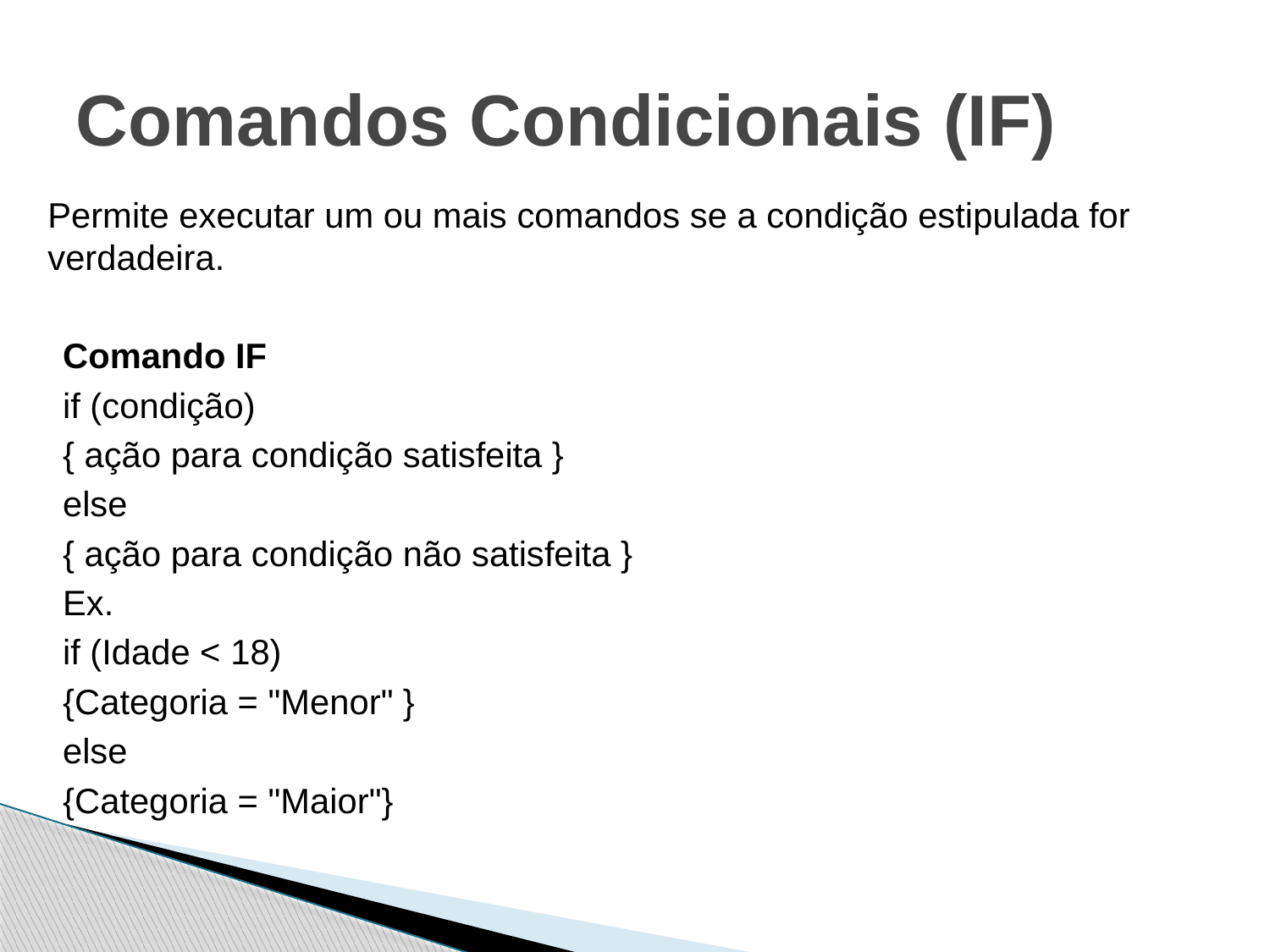

# Comandos Condicionais (IF)
Permite executar um ou mais comandos se a condição estipulada for verdadeira.

Comando IF
if (condição)
{ ação para condição satisfeita }
else
{ ação para condição não satisfeita }
Ex.
if (Idade < 18)
{Categoria = "Menor" }
else
{Categoria = "Maior"}